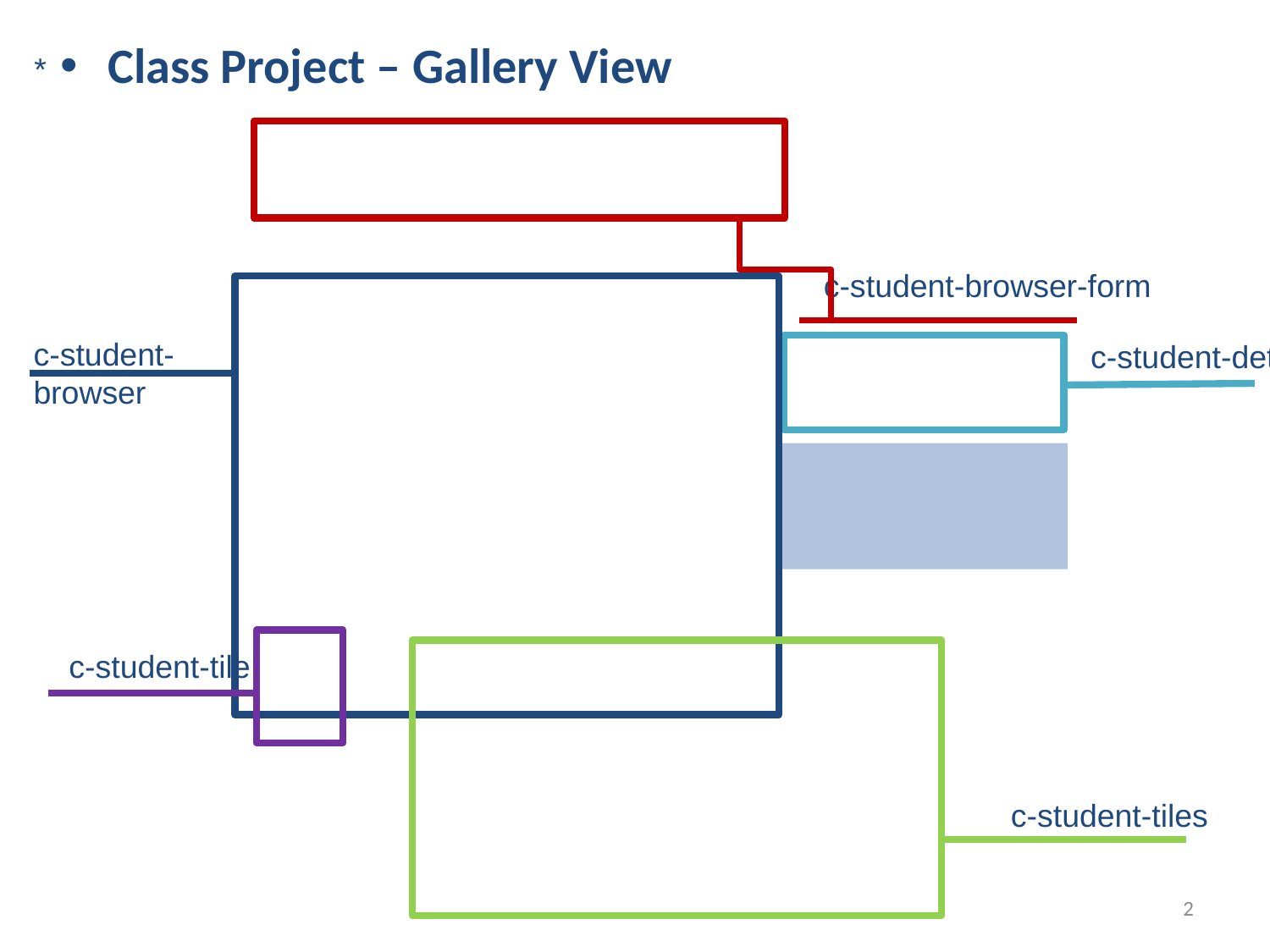

Class Project – Gallery View
*

c-student-browser-form

c-student-browser
c-student-detail

c-student-tile

c-student-tiles
2